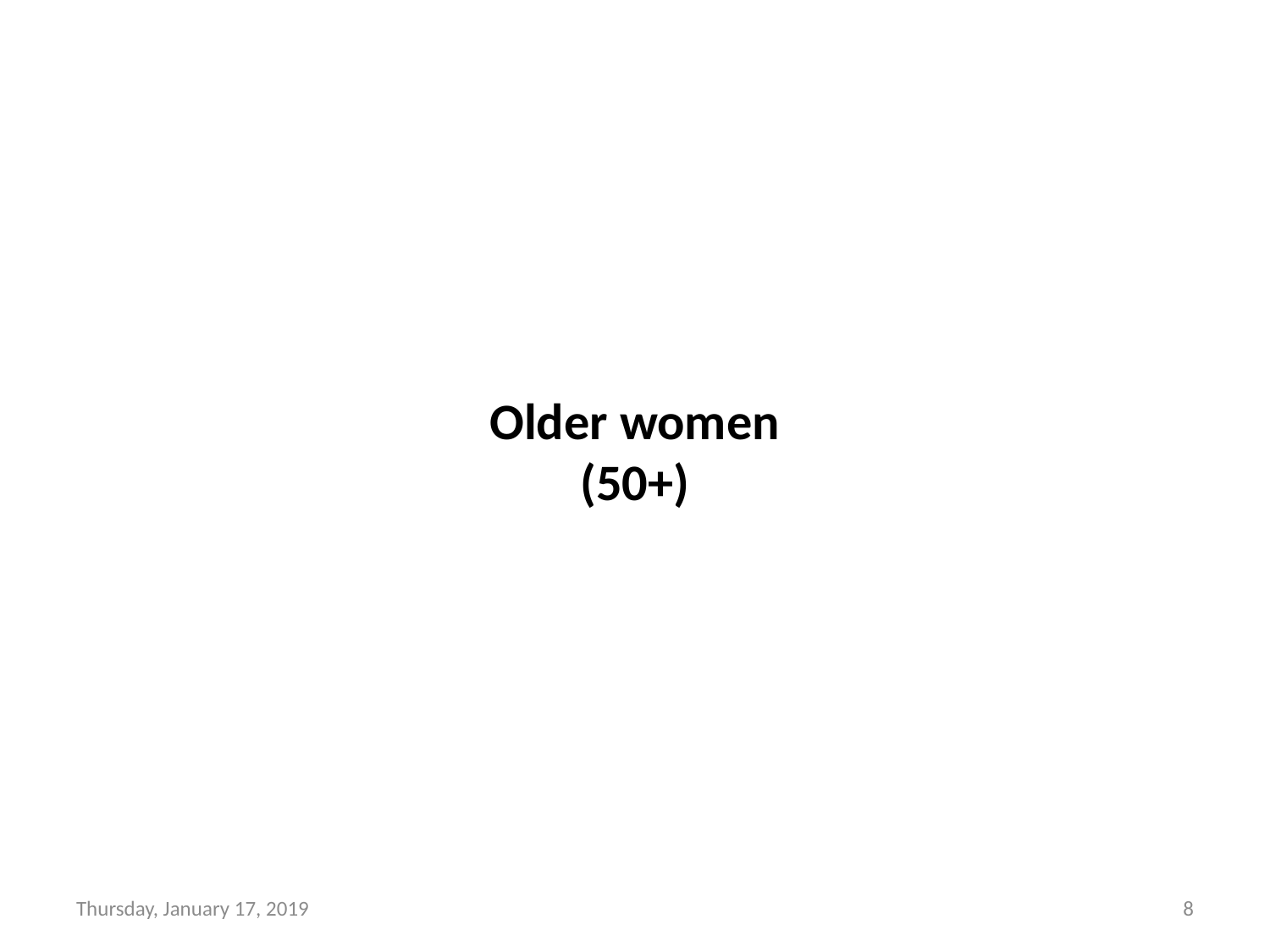

# Older women (50+)
Thursday, January 17, 2019
8